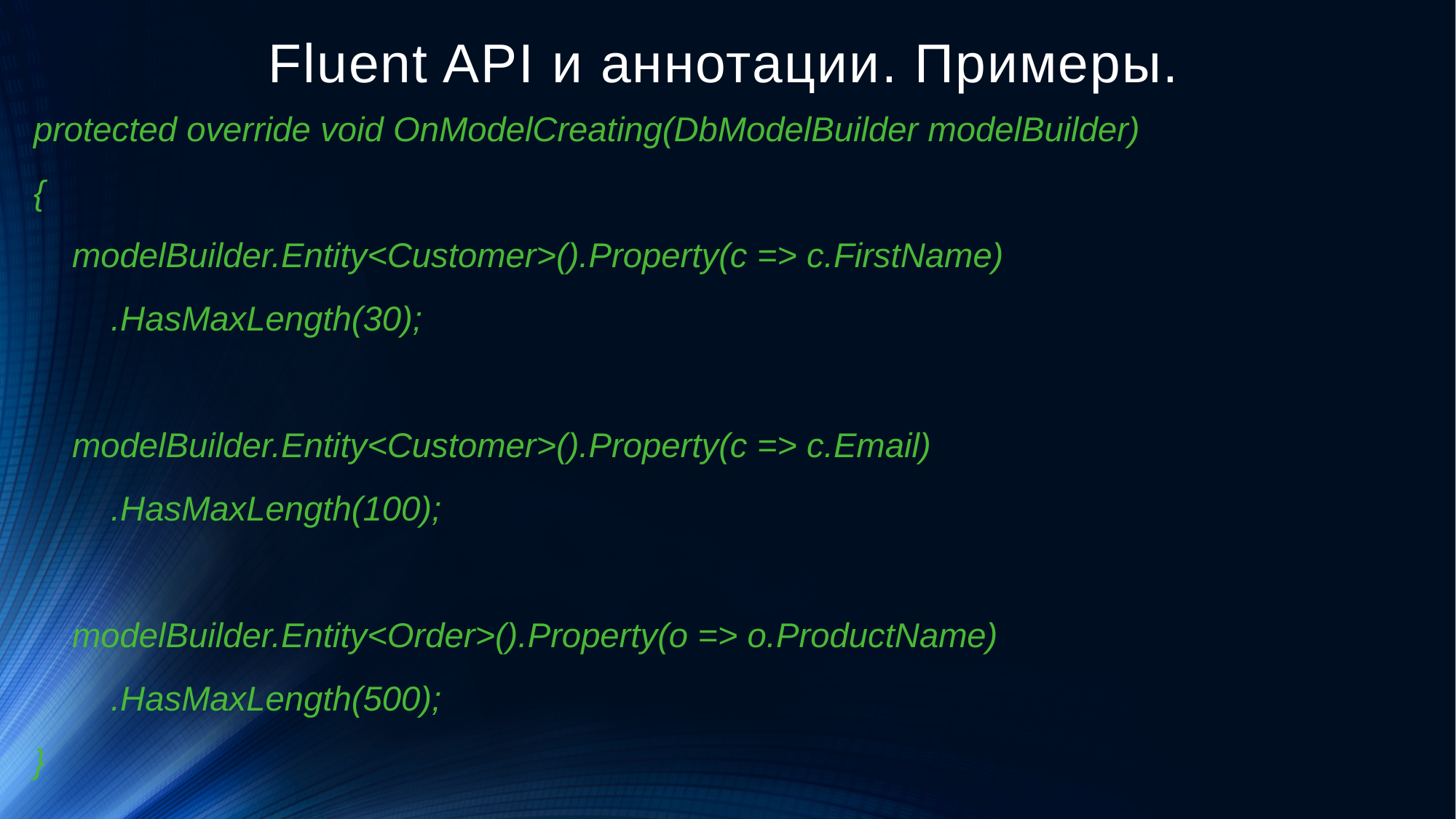

# Fluent API и аннотации. Примеры.
protected override void OnModelCreating(DbModelBuilder modelBuilder)
{
    modelBuilder.Entity<Customer>().Property(c => c.FirstName)
        .HasMaxLength(30);

    modelBuilder.Entity<Customer>().Property(c => c.Email)
        .HasMaxLength(100);

    modelBuilder.Entity<Order>().Property(o => o.ProductName)
        .HasMaxLength(500);
}